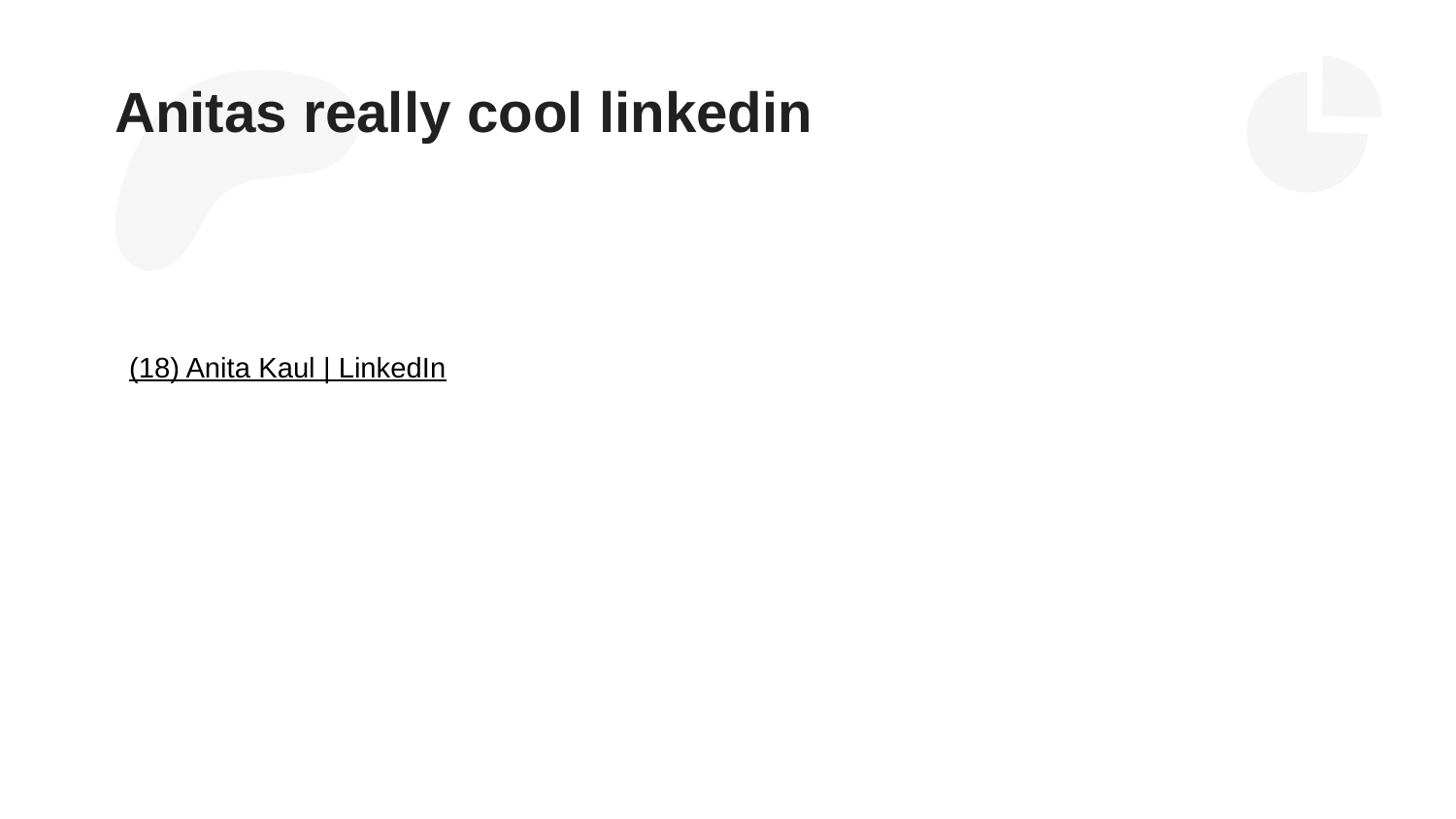

# Anitas really cool linkedin
(18) Anita Kaul | LinkedIn